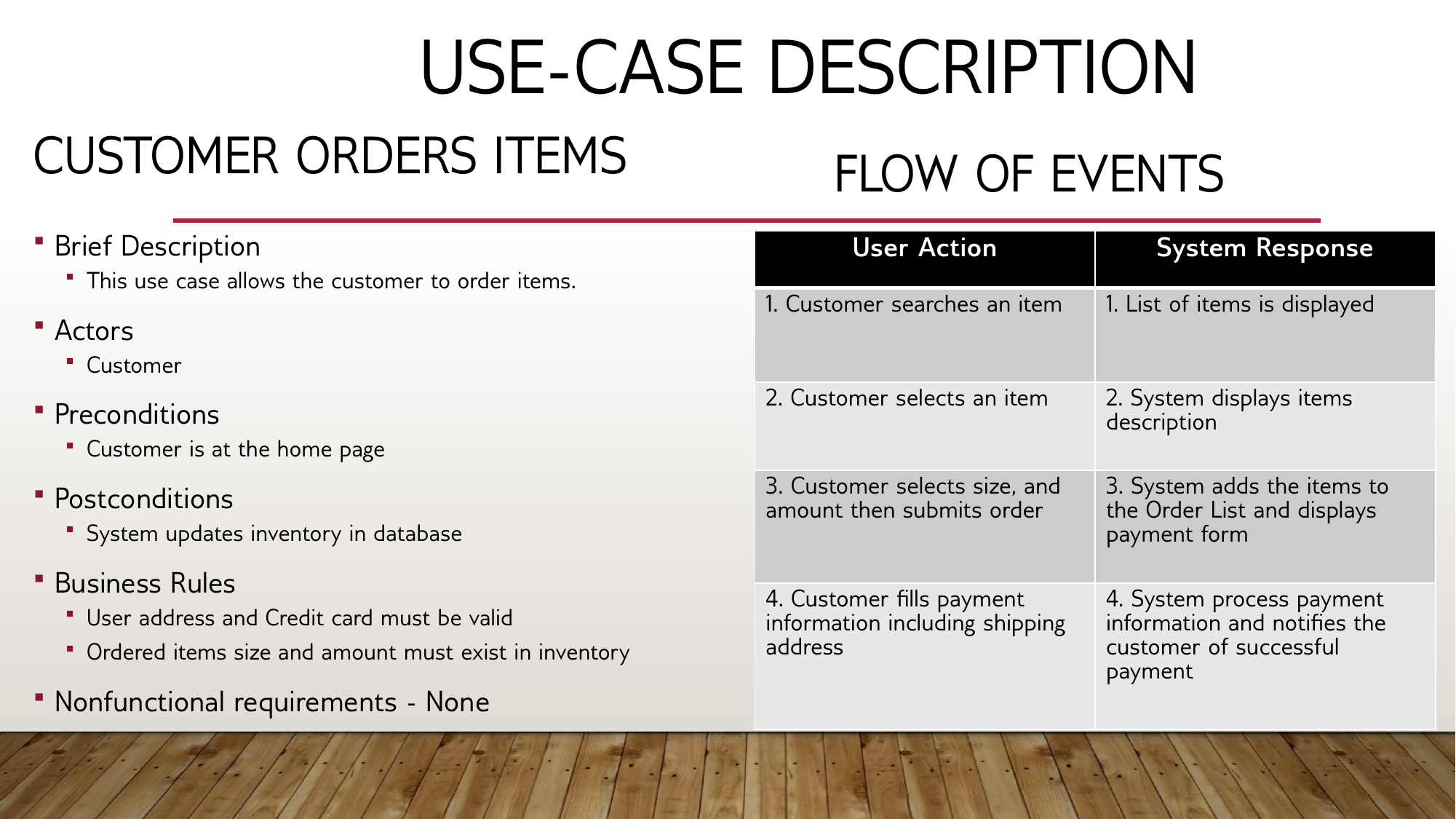

Use-case description
Customer Orders Items
Flow of Events
Brief Description
This use case allows the customer to order items.
Actors
Customer
Preconditions
Customer is at the home page
Postconditions
System updates inventory in database
Business Rules
User address and Credit card must be valid
Ordered items size and amount must exist in inventory
Nonfunctional requirements - None

| User Action | System Response |
| --- | --- |
| 1. Customer searches an item | 1. List of items is displayed |
| 2. Customer selects an item | 2. System displays items description |
| 3. Customer selects size, and amount then submits order | 3. System adds the items to the Order List and displays payment form |
| 4. Customer fills payment information including shipping address | 4. System process payment information and notifies the customer of successful payment |